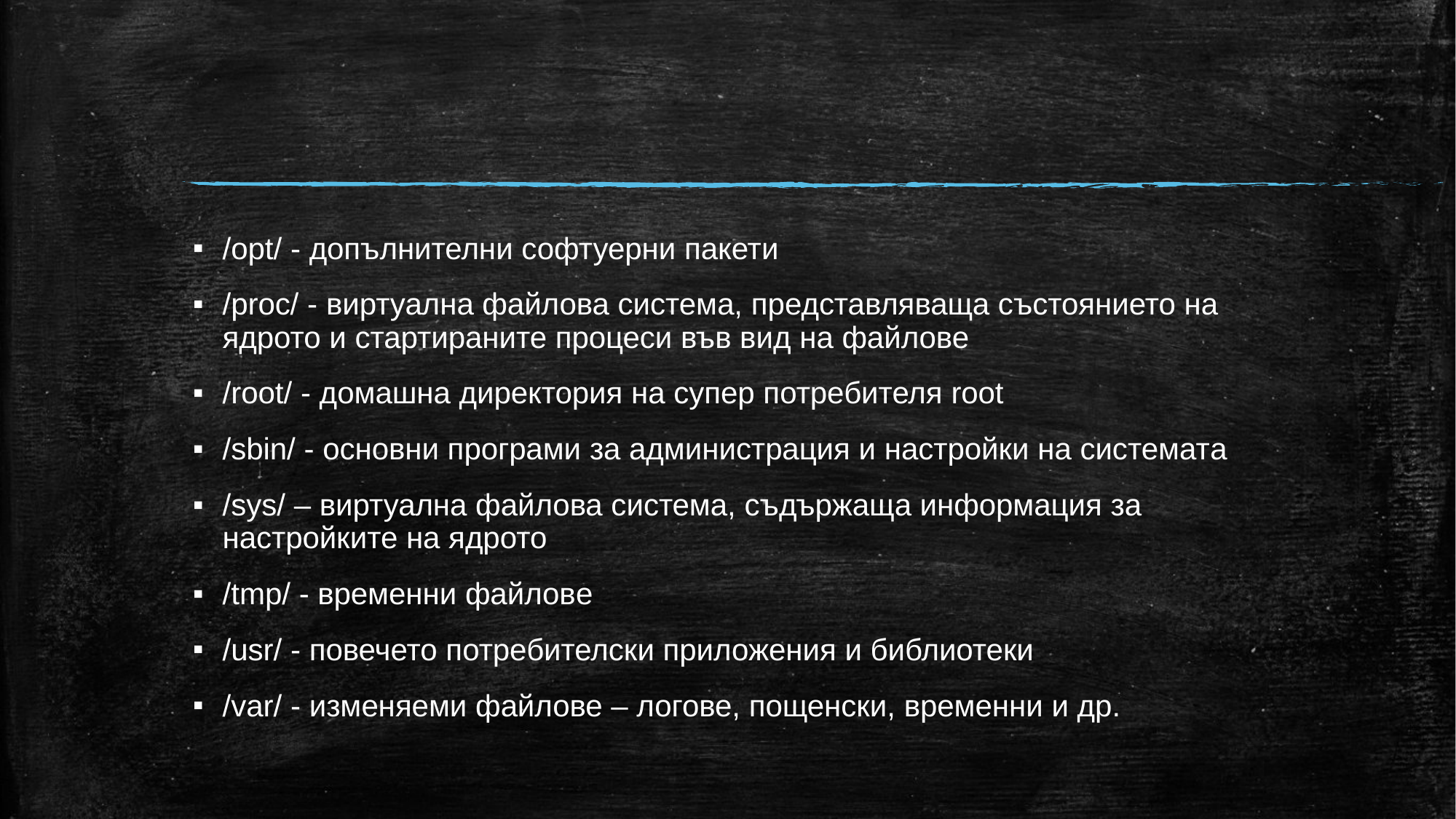

#
/opt/ - допълнителни софтуерни пакети
/proc/ - виртуална файлова система, представляваща състоянието на ядрото и стартираните процеси във вид на файлове
/root/ - домашна директория на супер потребителя root
/sbin/ - основни програми за администрация и настройки на систематa
/sys/ – виртуална файлова система, съдържаща информация за настройките на ядрото
/tmp/ - временни файловe
/usr/ - повечето потребителски приложения и библиотеки
/var/ - изменяеми файлове – логове, пощенски, временни и др.